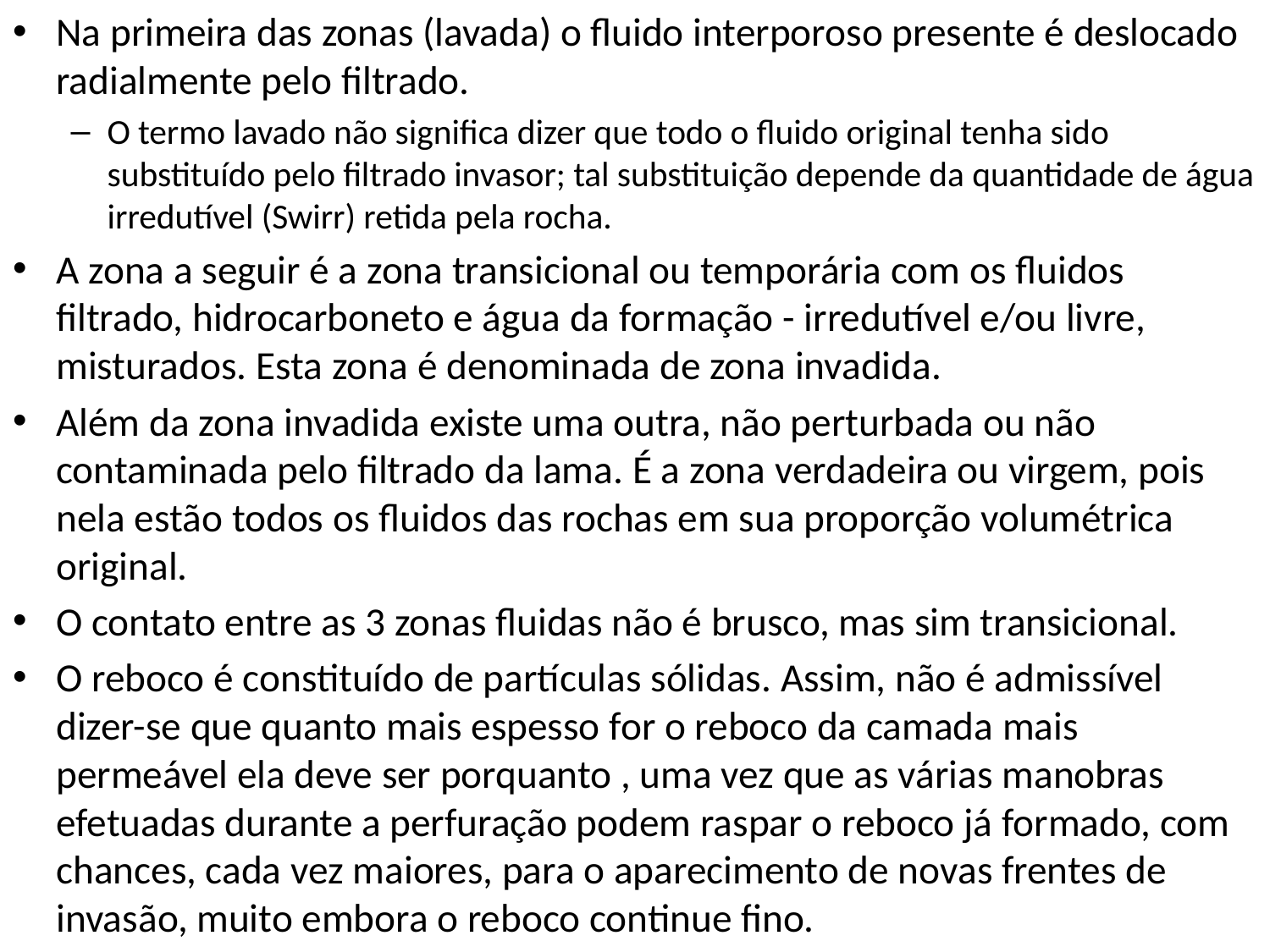

Na primeira das zonas (lavada) o fluido interporoso presente é deslocado radialmente pelo filtrado.
O termo lavado não significa dizer que todo o fluido original tenha sido substituído pelo filtrado invasor; tal substituição depende da quantidade de água irredutível (Swirr) retida pela rocha.
A zona a seguir é a zona transicional ou temporária com os fluidos filtrado, hidrocarboneto e água da formação - irredutível e/ou livre, misturados. Esta zona é denominada de zona invadida.
Além da zona invadida existe uma outra, não perturbada ou não contaminada pelo filtrado da lama. É a zona verdadeira ou virgem, pois nela estão todos os fluidos das rochas em sua proporção volumétrica original.
O contato entre as 3 zonas fluidas não é brusco, mas sim transicional.
O reboco é constituído de partículas sólidas. Assim, não é admissível dizer-se que quanto mais espesso for o reboco da camada mais permeável ela deve ser porquanto , uma vez que as várias manobras efetuadas durante a perfuração podem raspar o reboco já formado, com chances, cada vez maiores, para o aparecimento de novas frentes de invasão, muito embora o reboco continue fino.